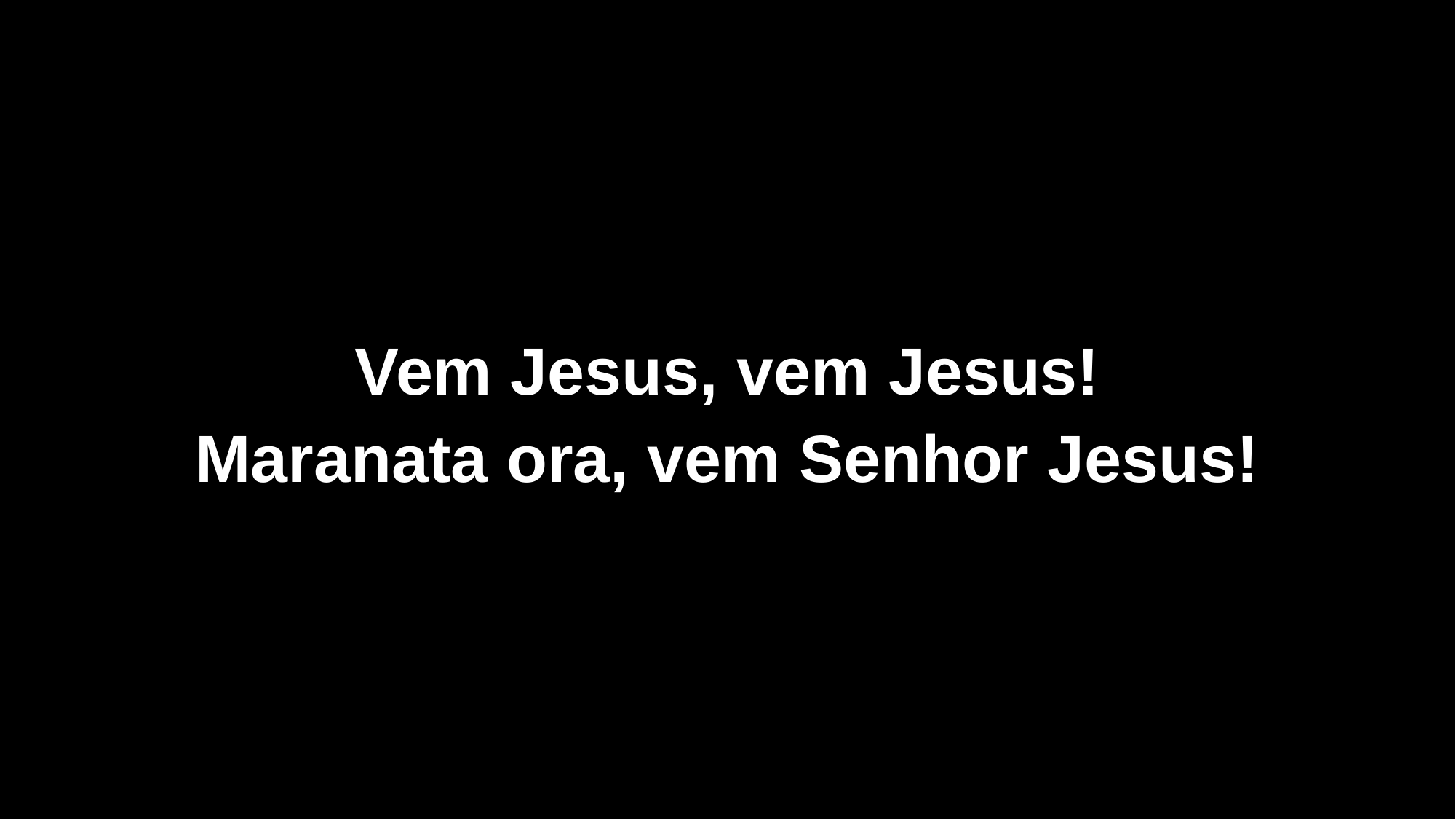

Vem Jesus, vem Jesus!
Maranata ora, vem Senhor Jesus!